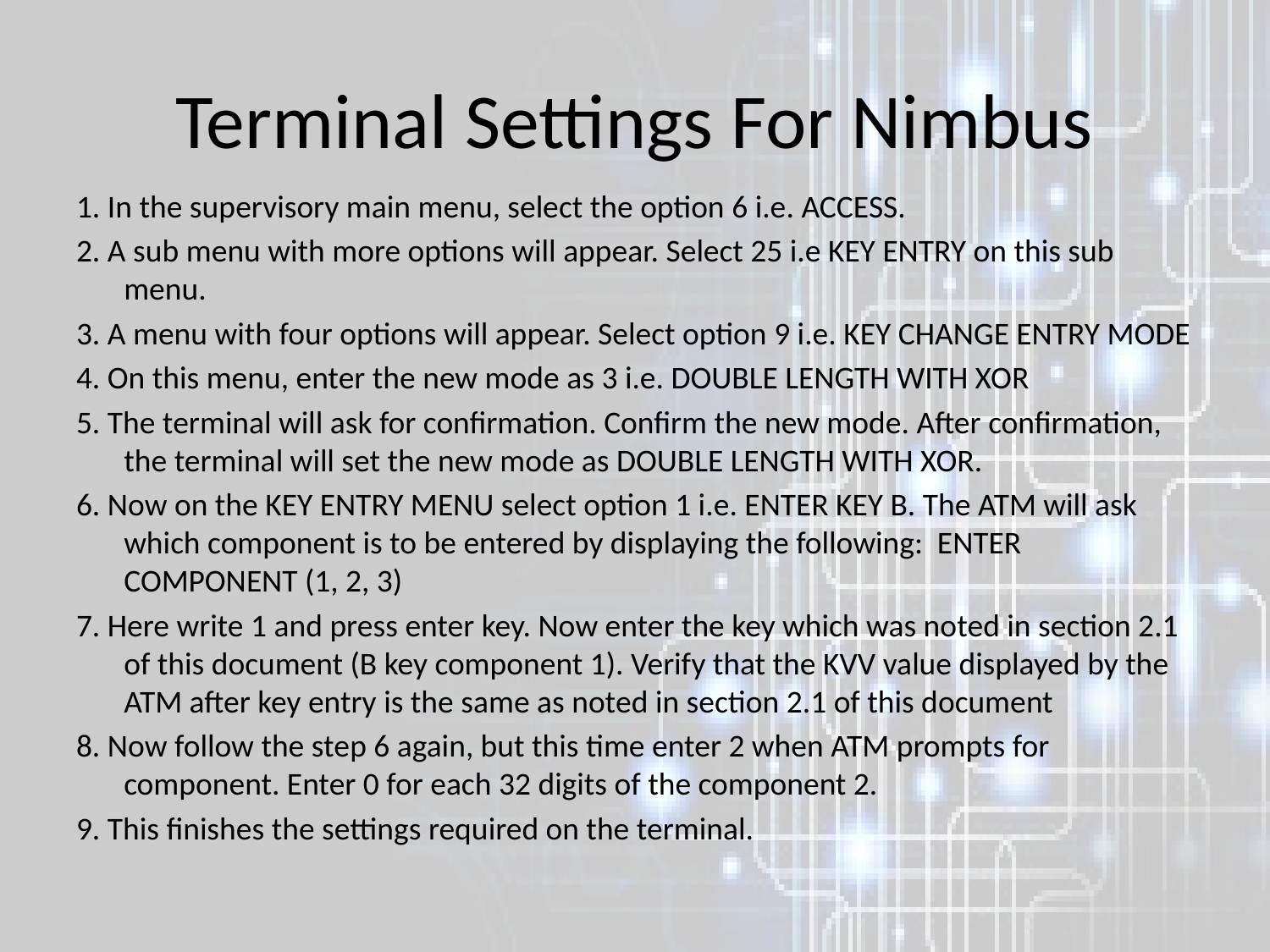

# Terminal Settings For Nimbus
1. In the supervisory main menu, select the option 6 i.e. ACCESS.
2. A sub menu with more options will appear. Select 25 i.e KEY ENTRY on this sub menu.
3. A menu with four options will appear. Select option 9 i.e. KEY CHANGE ENTRY MODE
4. On this menu, enter the new mode as 3 i.e. DOUBLE LENGTH WITH XOR
5. The terminal will ask for confirmation. Confirm the new mode. After confirmation, the terminal will set the new mode as DOUBLE LENGTH WITH XOR.
6. Now on the KEY ENTRY MENU select option 1 i.e. ENTER KEY B. The ATM will ask which component is to be entered by displaying the following:  ENTER COMPONENT (1, 2, 3)
7. Here write 1 and press enter key. Now enter the key which was noted in section 2.1 of this document (B key component 1). Verify that the KVV value displayed by the ATM after key entry is the same as noted in section 2.1 of this document
8. Now follow the step 6 again, but this time enter 2 when ATM prompts for component. Enter 0 for each 32 digits of the component 2.
9. This finishes the settings required on the terminal.